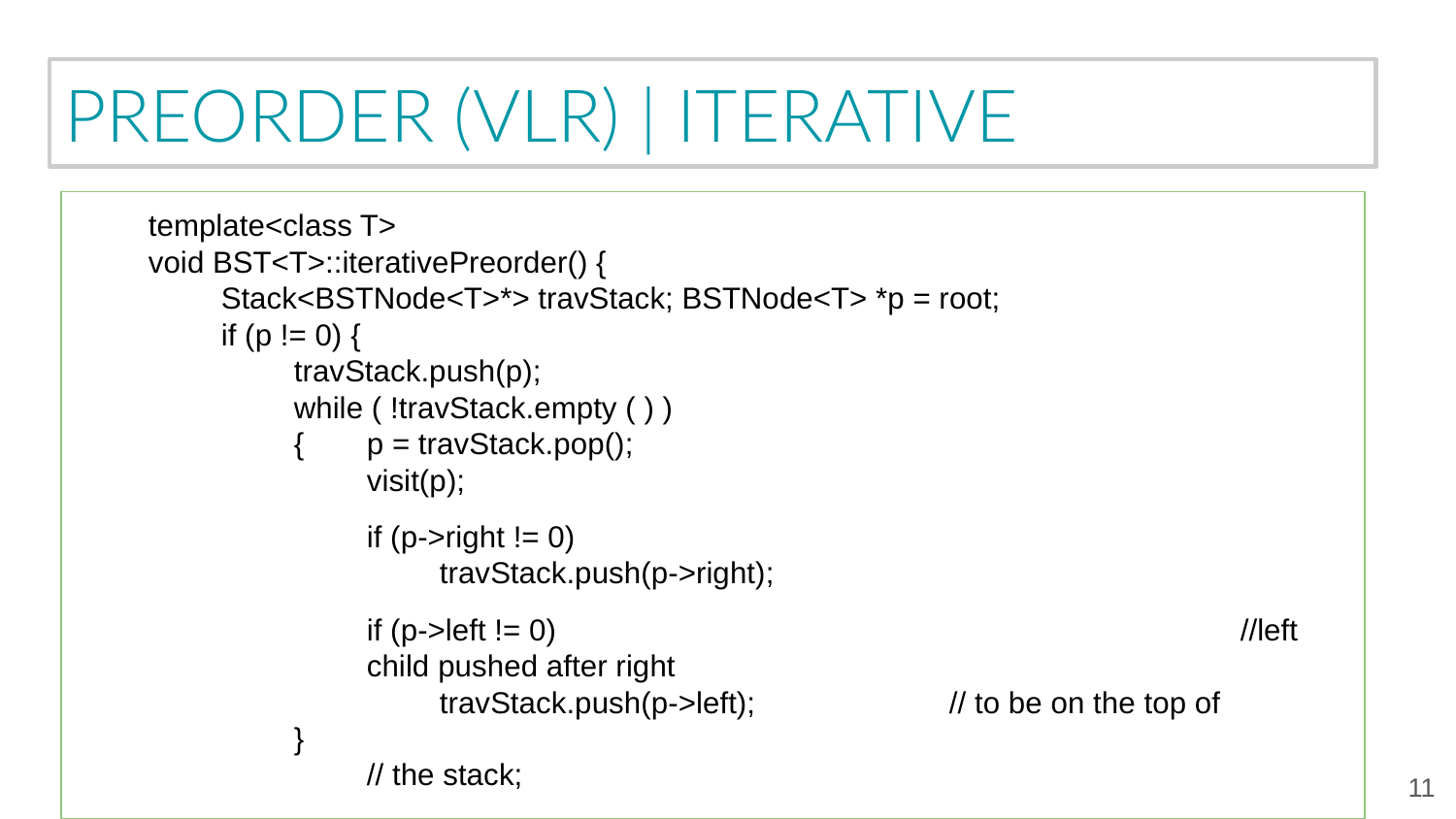

# PREORDER (VLR) | ITERATIVE
template<class T>
void BST<T>::iterativePreorder() {
Stack<BSTNode<T>*> travStack; BSTNode<T> *p = root;
if (p != 0) {
travStack.push(p);
while ( !travStack.empty ( ) )
{ 	p = travStack.pop();
visit(p);
if (p->right != 0)
travStack.push(p->right);
if (p->left != 0) 					//left child pushed after right
travStack.push(p->left); 		// to be on the top of
}								// the stack;

}
}

11